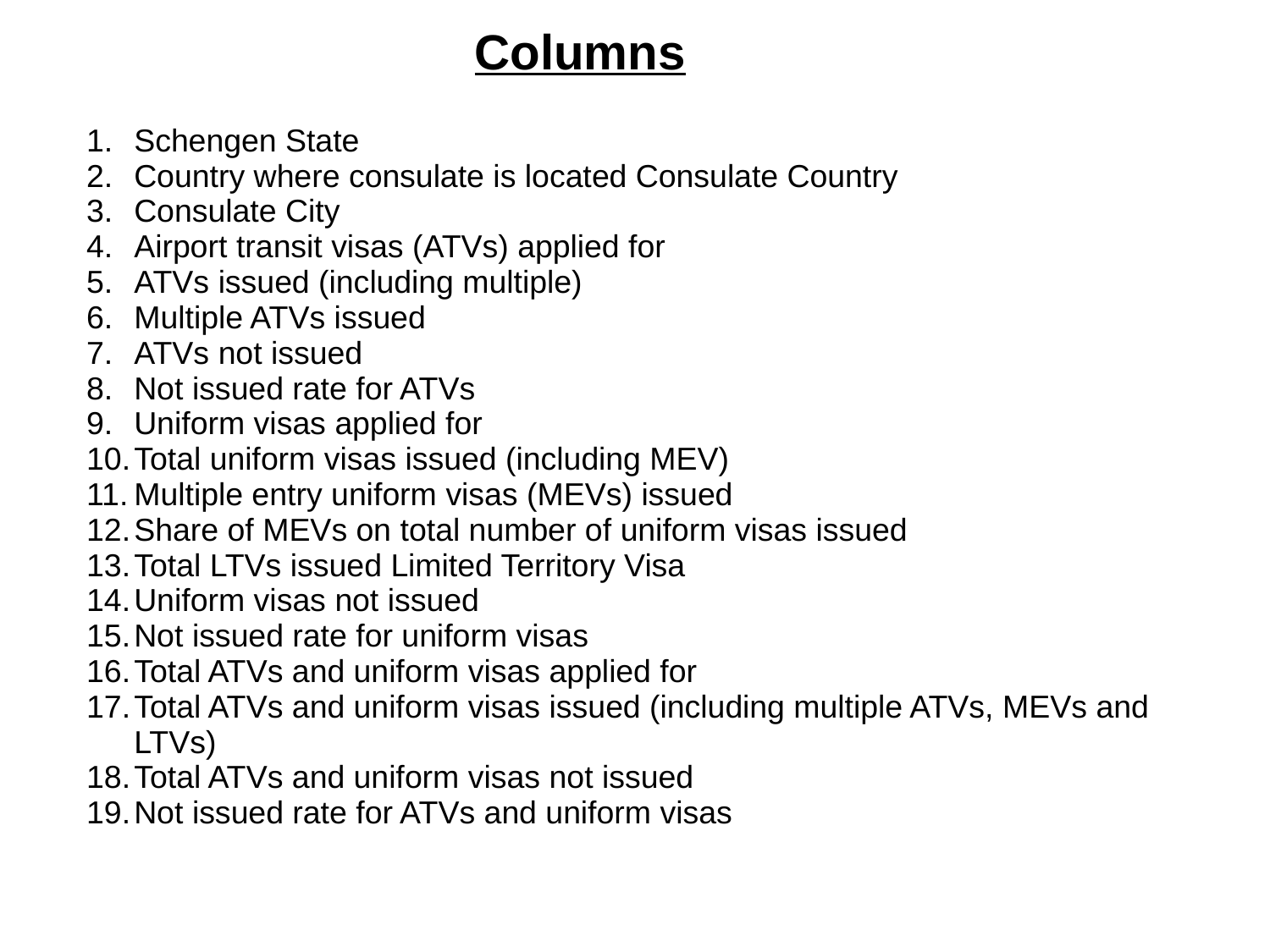

Columns
Schengen State
Country where consulate is located Consulate Country
Consulate City
Airport transit visas (ATVs) applied for
ATVs issued (including multiple)
Multiple ATVs issued
ATVs not issued
Not issued rate for ATVs
Uniform visas applied for
Total uniform visas issued (including MEV)
Multiple entry uniform visas (MEVs) issued
Share of MEVs on total number of uniform visas issued
Total LTVs issued Limited Territory Visa
Uniform visas not issued
Not issued rate for uniform visas
Total ATVs and uniform visas applied for
Total ATVs and uniform visas issued (including multiple ATVs, MEVs and LTVs)
Total ATVs and uniform visas not issued
Not issued rate for ATVs and uniform visas